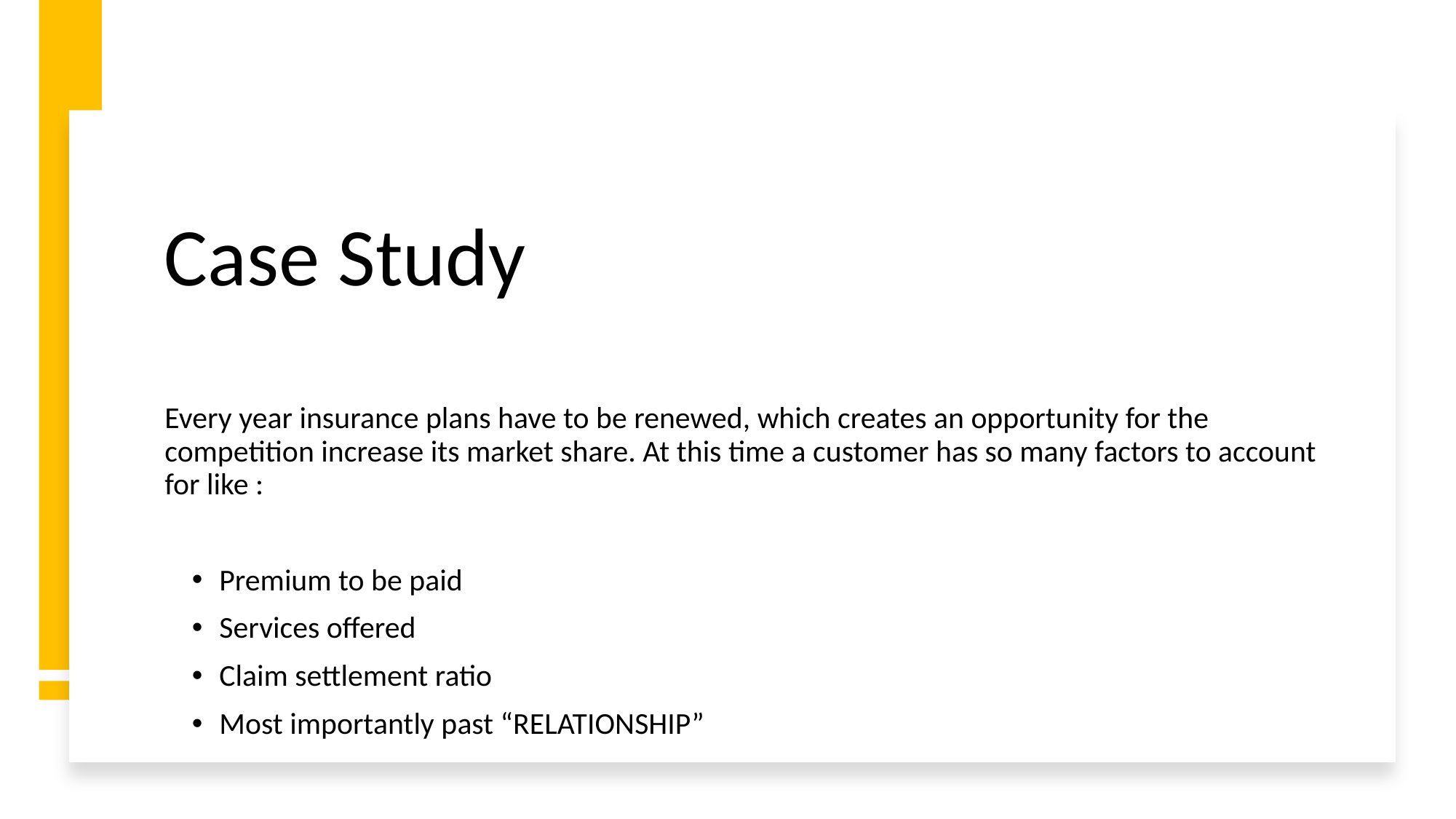

# Case Study

Every year insurance plans have to be renewed, which creates an opportunity for the competition increase its market share. At this time a customer has so many factors to account for like :

Premium to be paid
Services offered
Claim settlement ratio
Most importantly past “RELATIONSHIP”